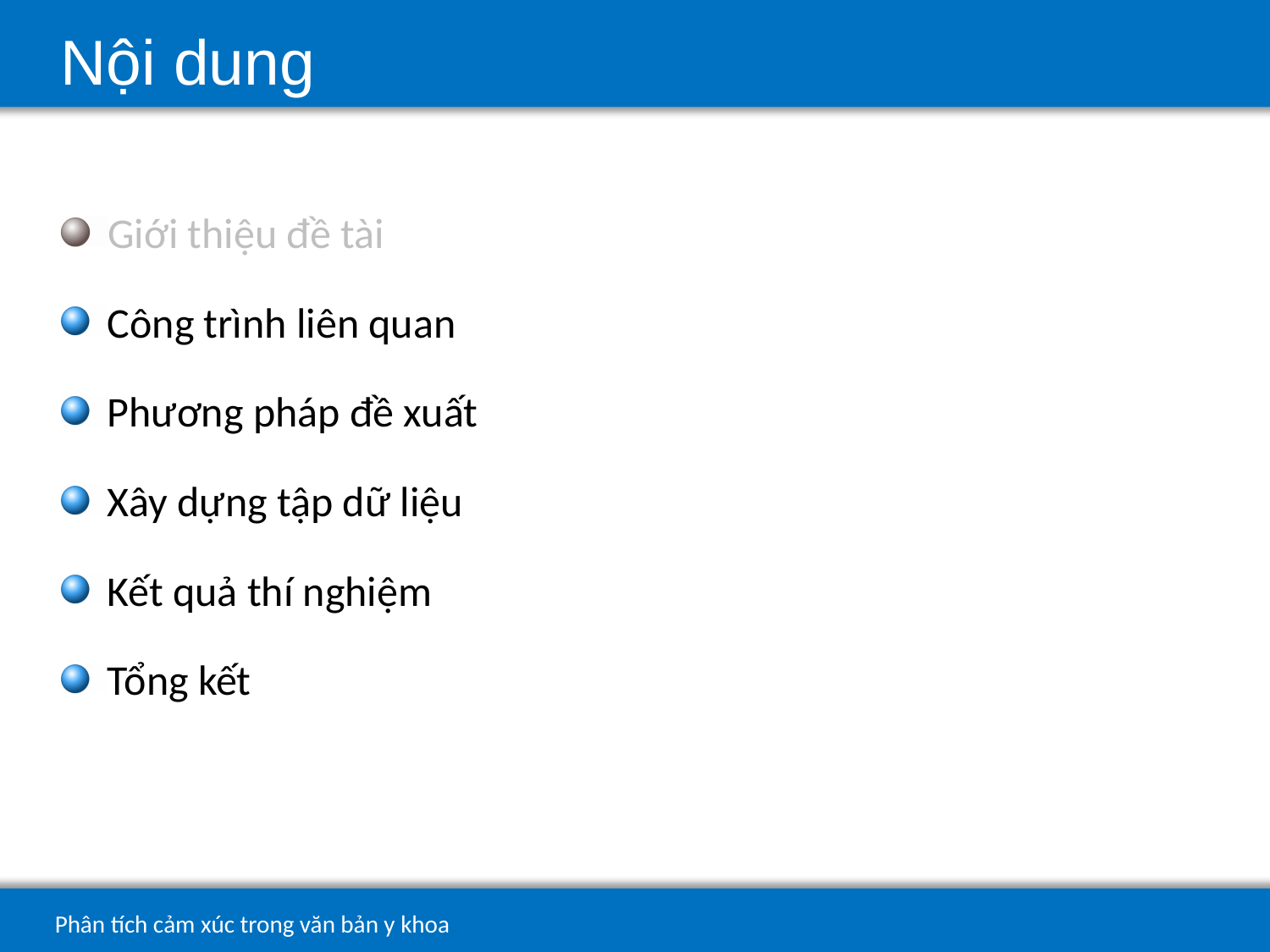

# Nội dung
Giới thiệu đề tài
Công trình liên quan
Phương pháp đề xuất
Xây dựng tập dữ liệu
Kết quả thí nghiệm
Tổng kết

6
Phân tích cảm xúc trong văn bản y khoa